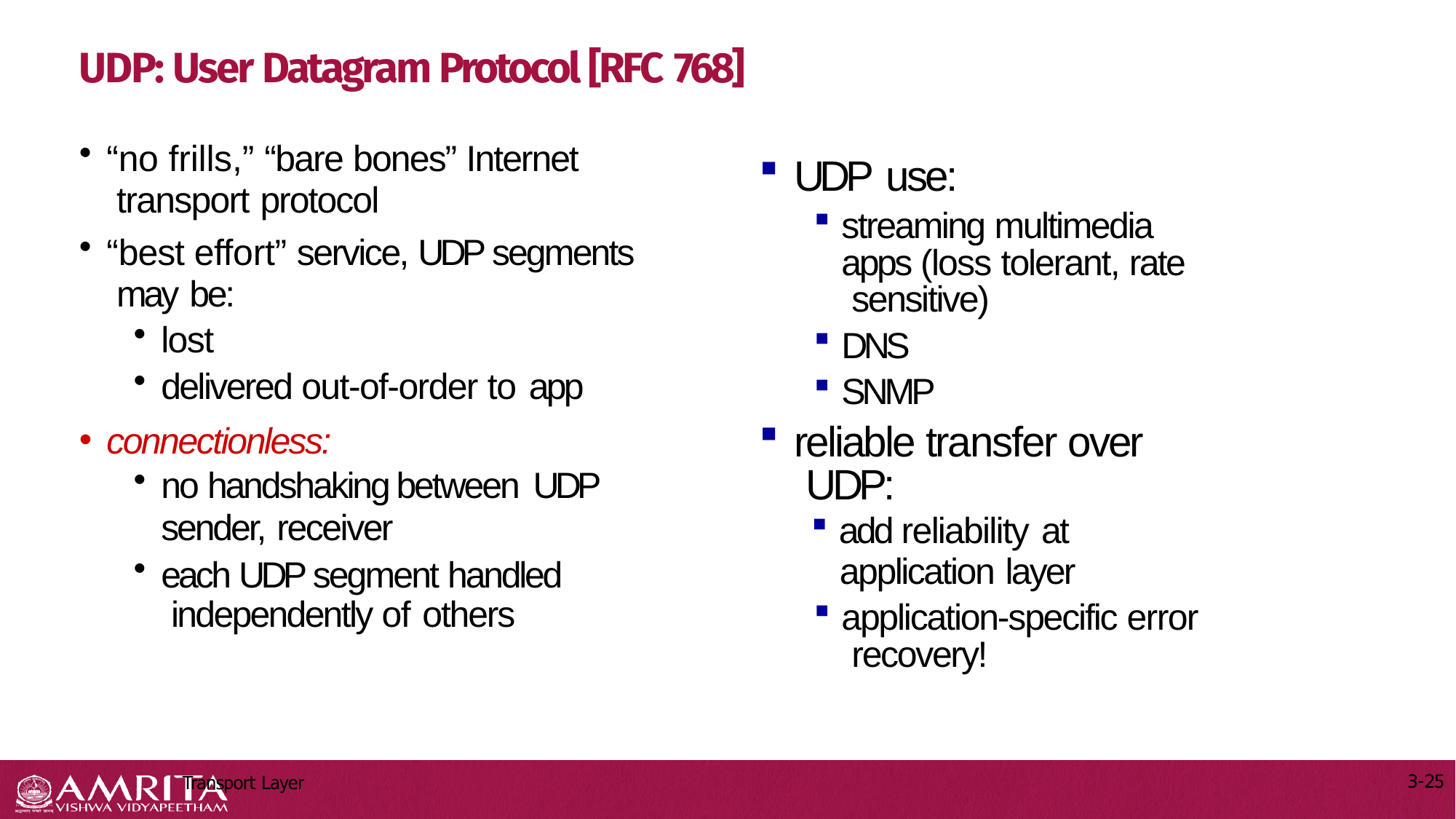

# UDP: User Datagram Protocol [RFC 768]
“no frills,” “bare bones” Internet  transport protocol
“best effort” service, UDP segments  may be:
lost
delivered out-of-order to app
connectionless:
no handshaking between UDP
sender, receiver
each UDP segment handled  independently of others
UDP use:
streaming multimedia  apps (loss tolerant, rate  sensitive)
DNS
SNMP
reliable transfer over  UDP:
add reliability at
application layer
application-specific error  recovery!
3-25
Transport Layer